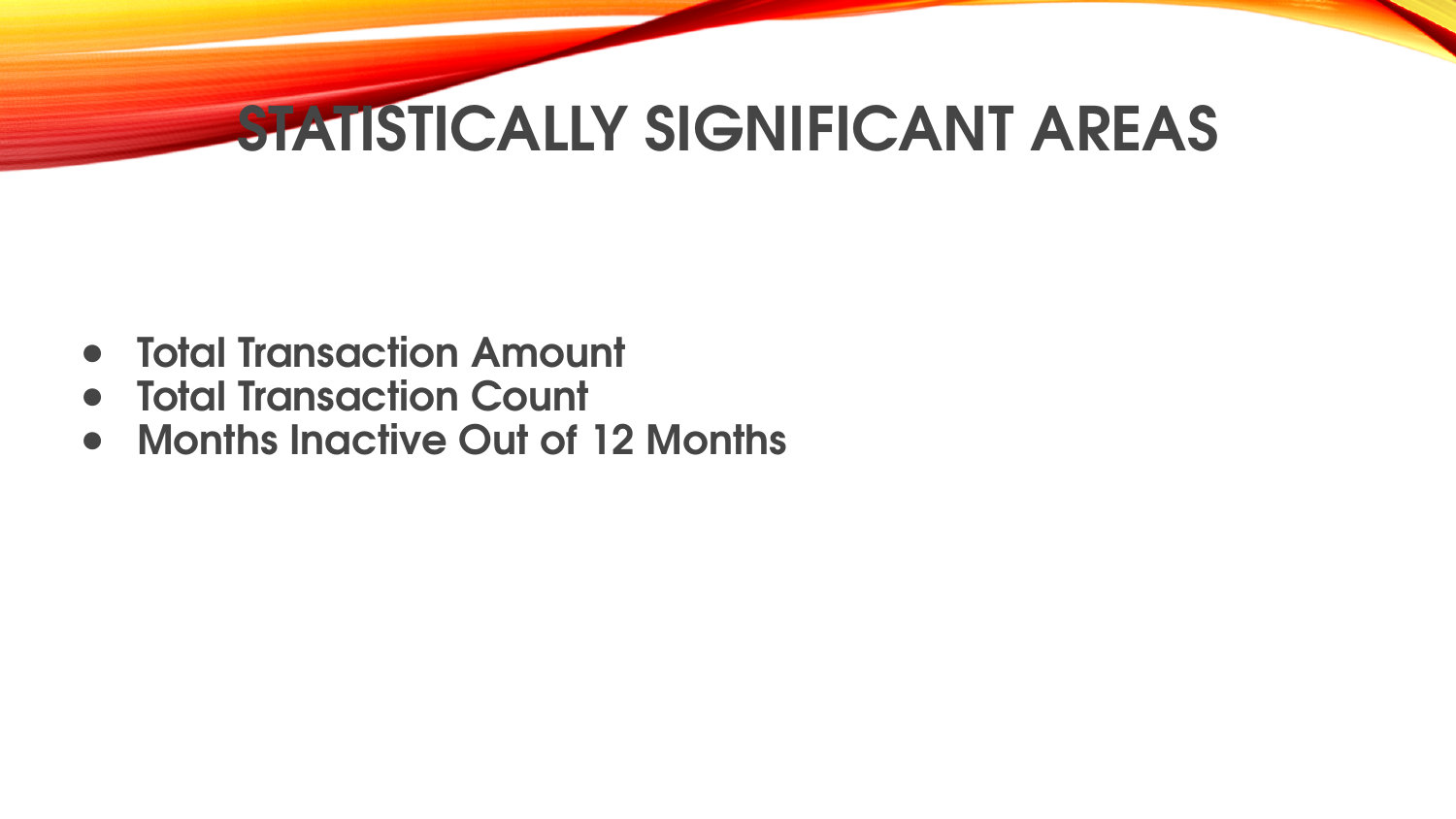

# Statistically Significant Areas
Total Transaction Amount
Total Transaction Count
Months Inactive Out of 12 Months